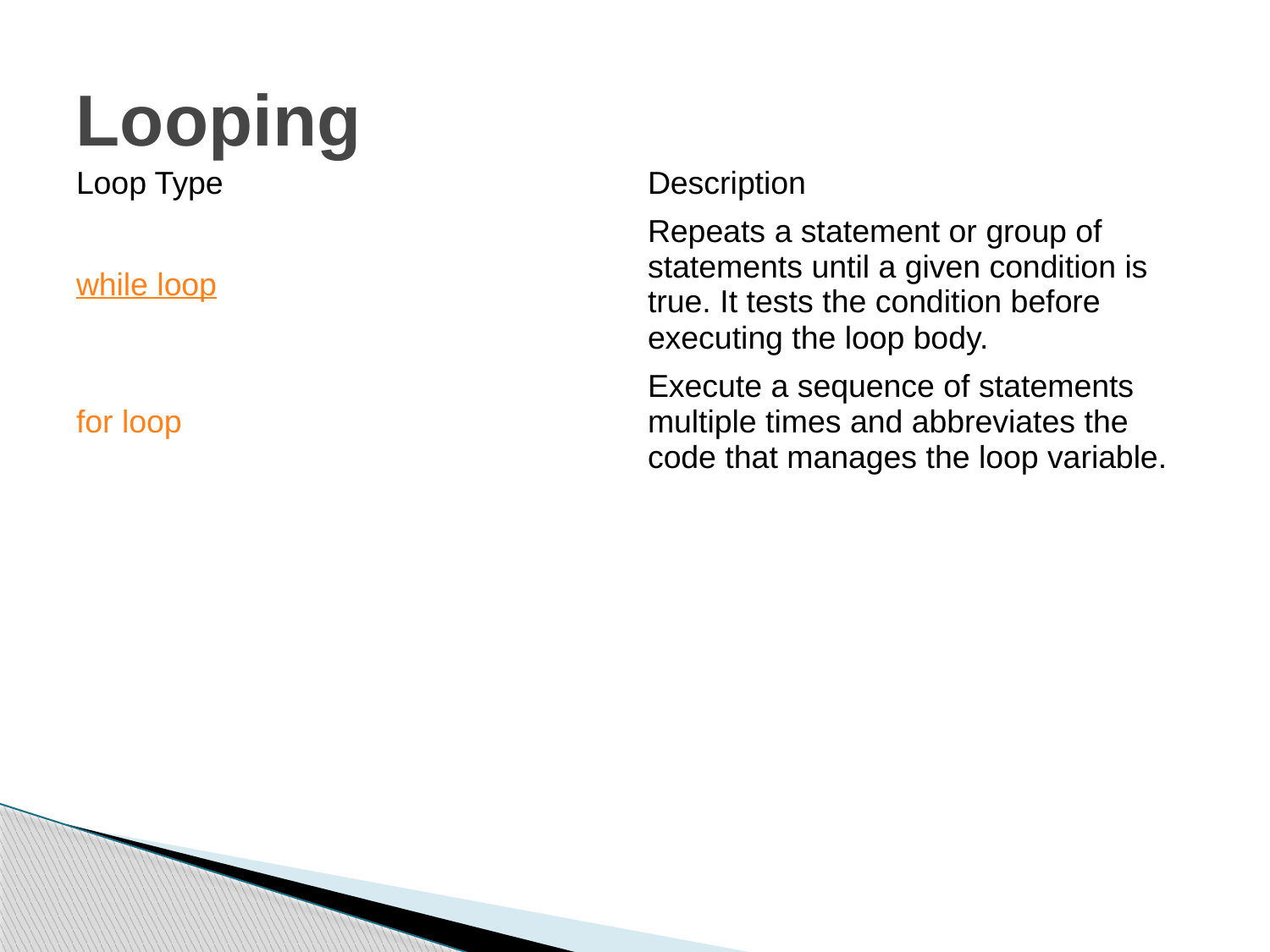

# Looping
| Loop Type | Description |
| --- | --- |
| while loop | Repeats a statement or group of statements until a given condition is true. It tests the condition before executing the loop body. |
| for loop | Execute a sequence of statements multiple times and abbreviates the code that manages the loop variable. |